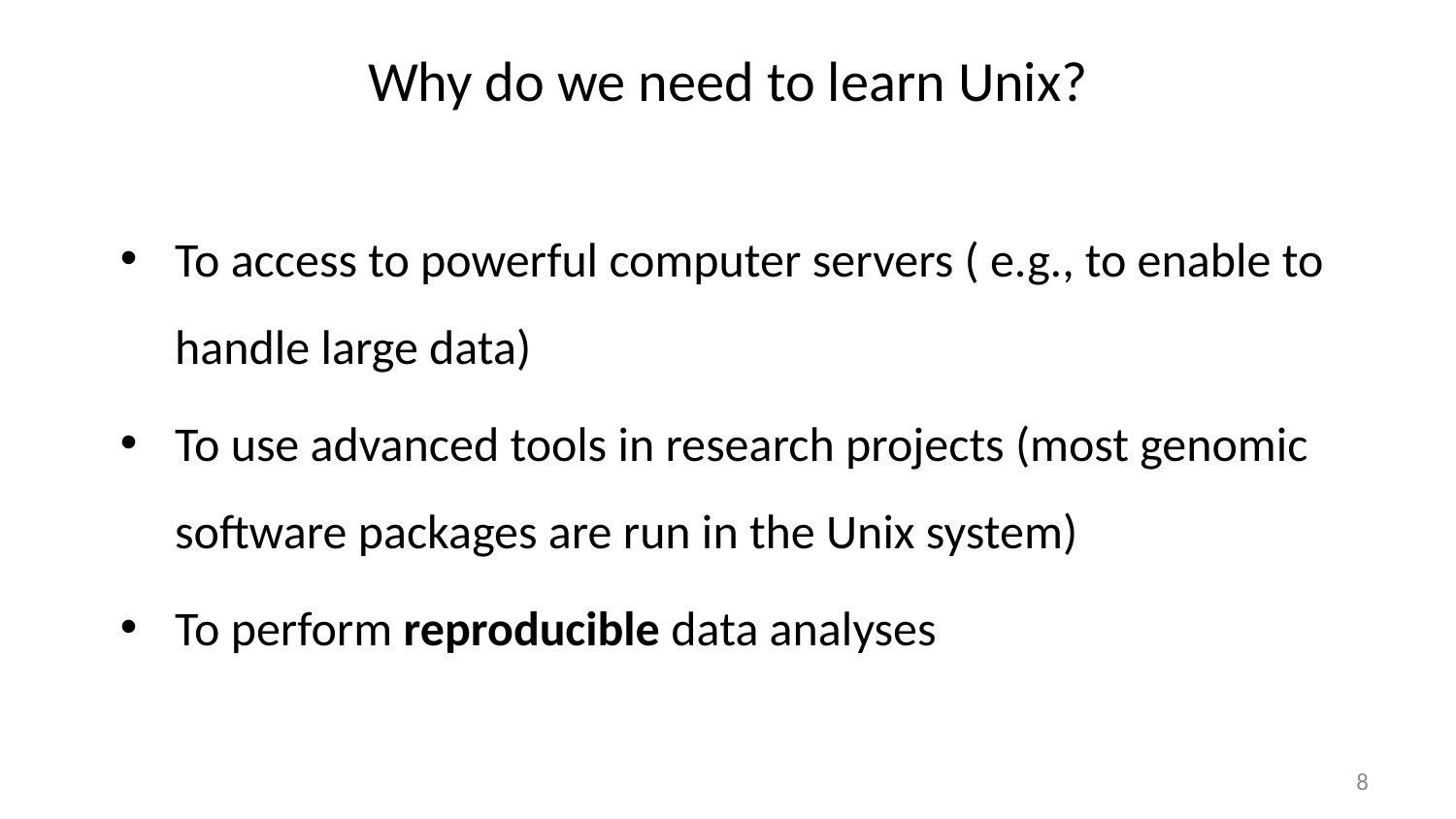

# Why do we need to learn Unix?
To access to powerful computer servers ( e.g., to enable to handle large data)
To use advanced tools in research projects (most genomic software packages are run in the Unix system)
To perform reproducible data analyses
8